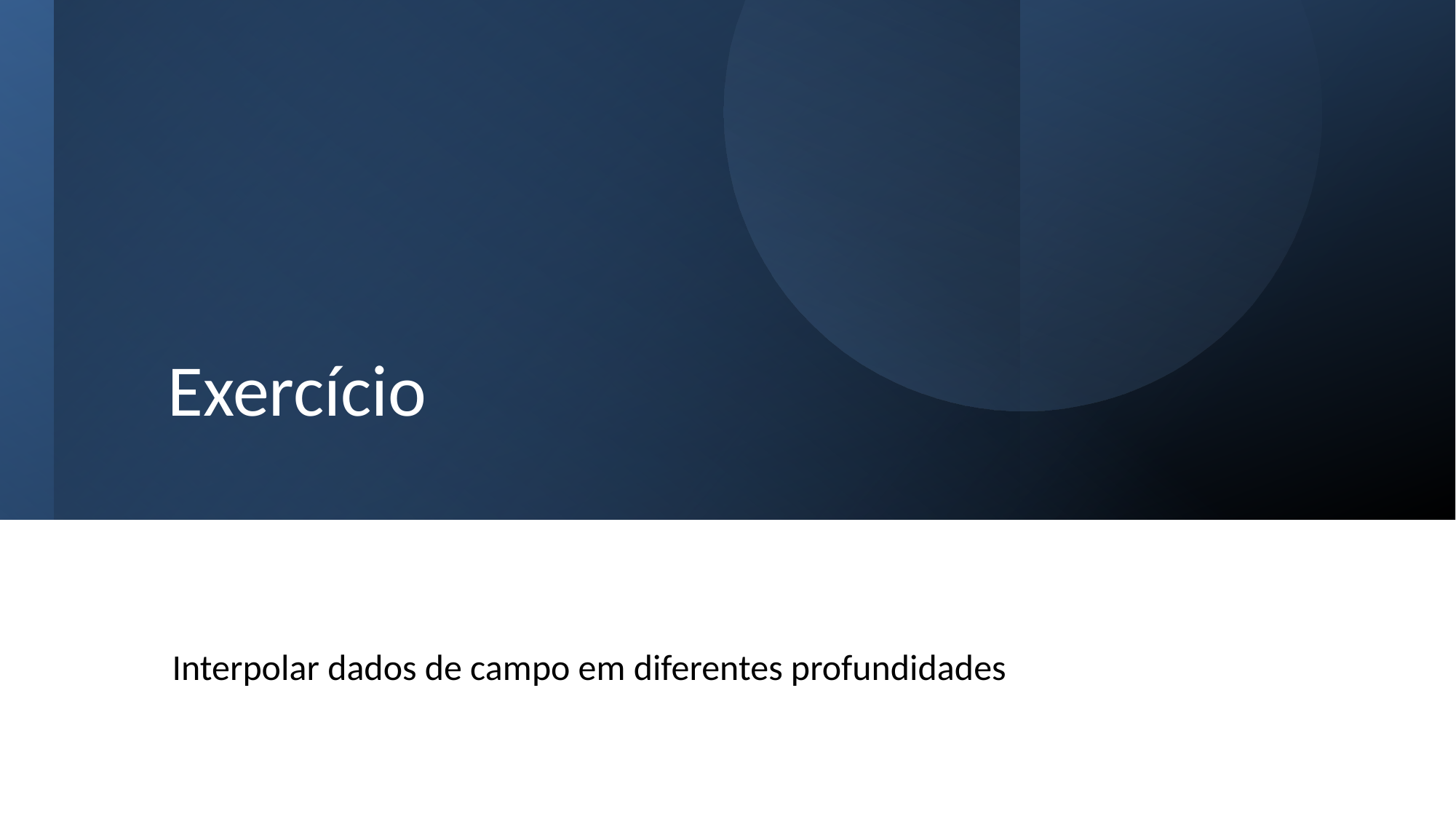

# Exercício
Interpolar dados de campo em diferentes profundidades